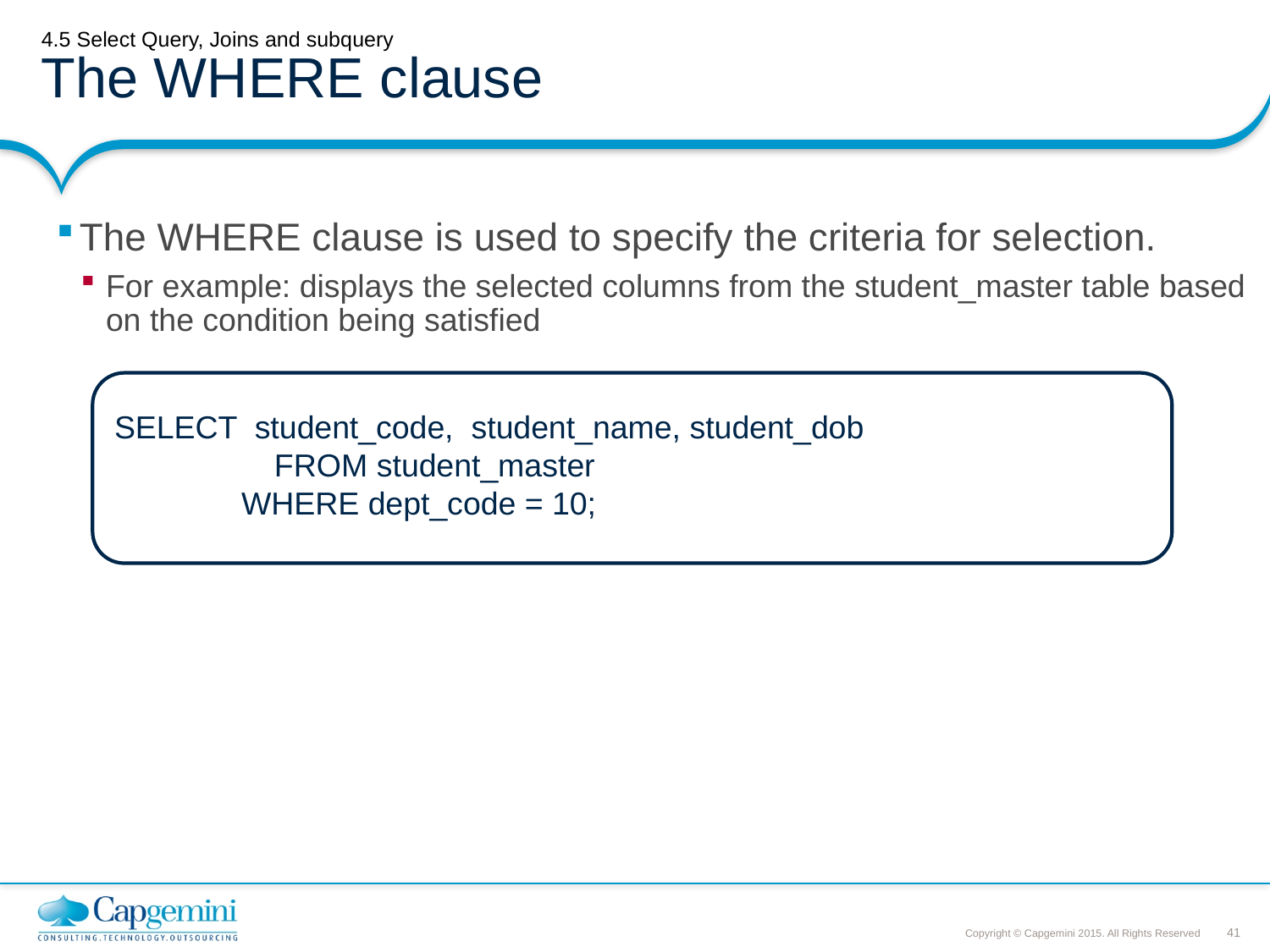

# 4.5 Select Query, Joins and subquery The WHERE clause
The WHERE clause is used to specify the criteria for selection.
For example: displays the selected columns from the student_master table based on the condition being satisfied

SELECT  student_code,  student_name, student_dob
                  FROM student_master
	WHERE dept_code = 10;